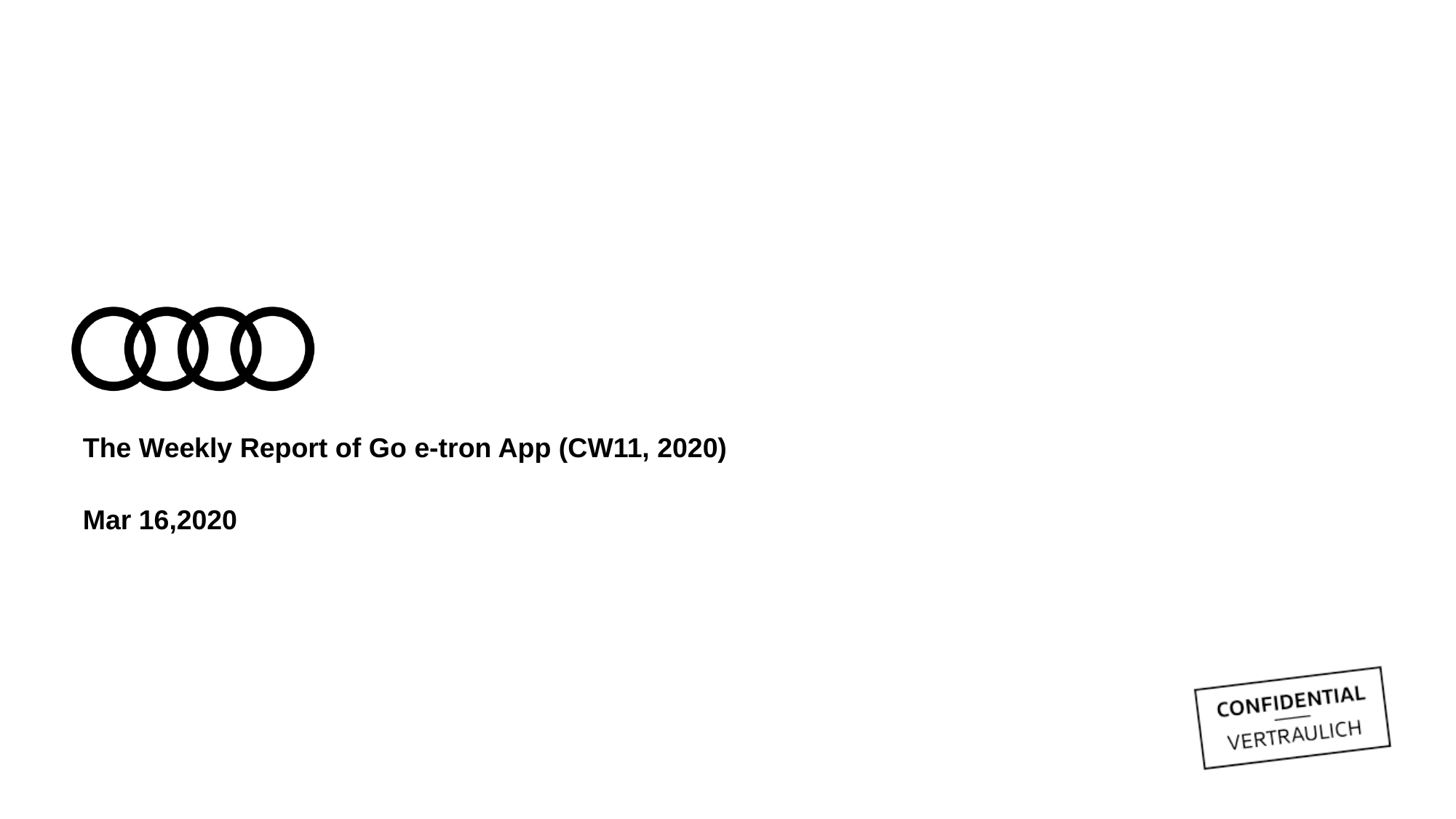

# The Weekly Report of Go e-tron App (CW11, 2020) Mar 16,2020